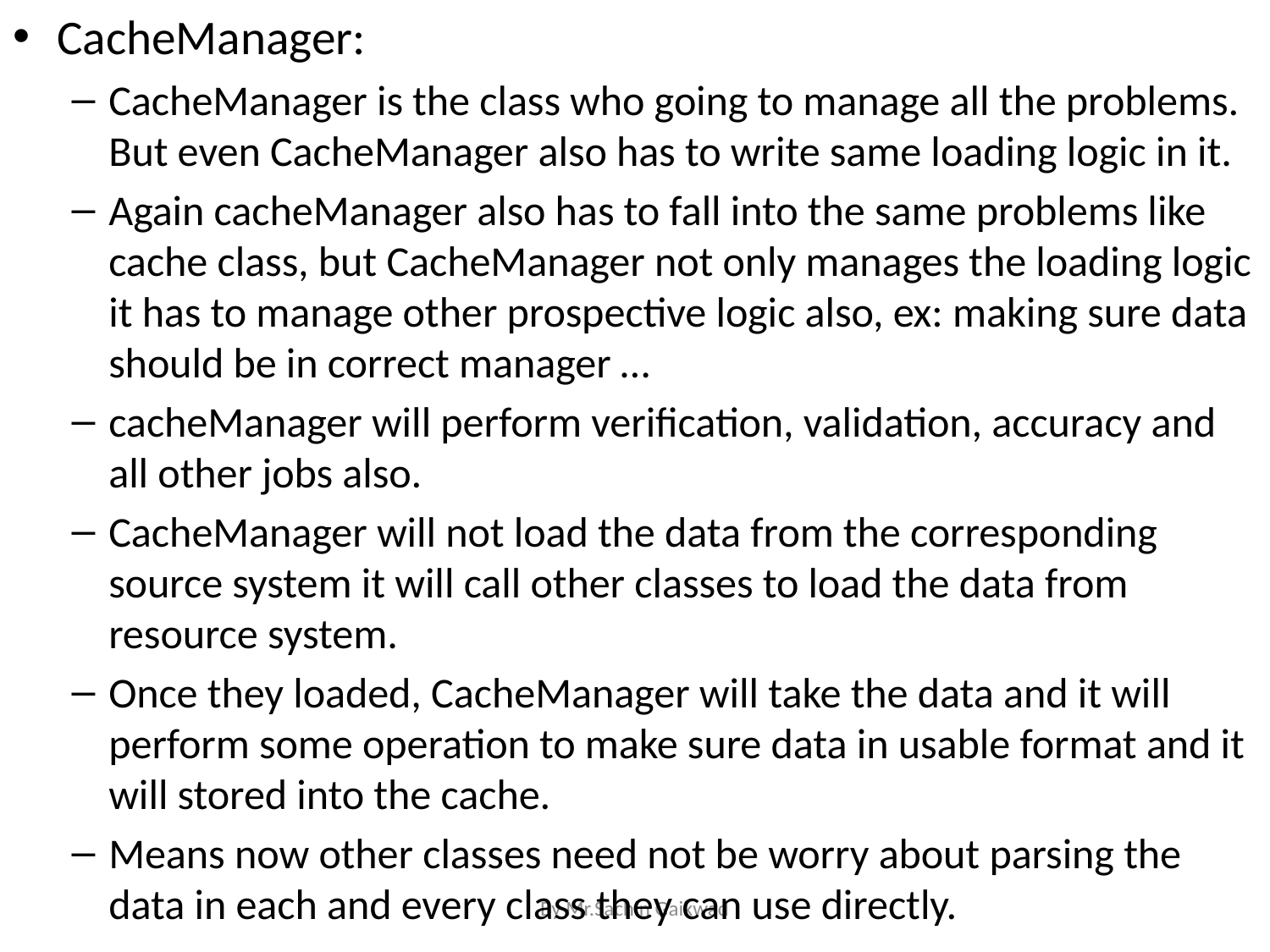

CacheManager:
CacheManager is the class who going to manage all the problems. But even CacheManager also has to write same loading logic in it.
Again cacheManager also has to fall into the same problems like cache class, but CacheManager not only manages the loading logic it has to manage other prospective logic also, ex: making sure data should be in correct manager …
cacheManager will perform verification, validation, accuracy and all other jobs also.
CacheManager will not load the data from the corresponding source system it will call other classes to load the data from resource system.
Once they loaded, CacheManager will take the data and it will perform some operation to make sure data in usable format and it will stored into the cache.
Means now other classes need not be worry about parsing the data in each and every class they can use directly.

By Mr.Sachin Gaikwad